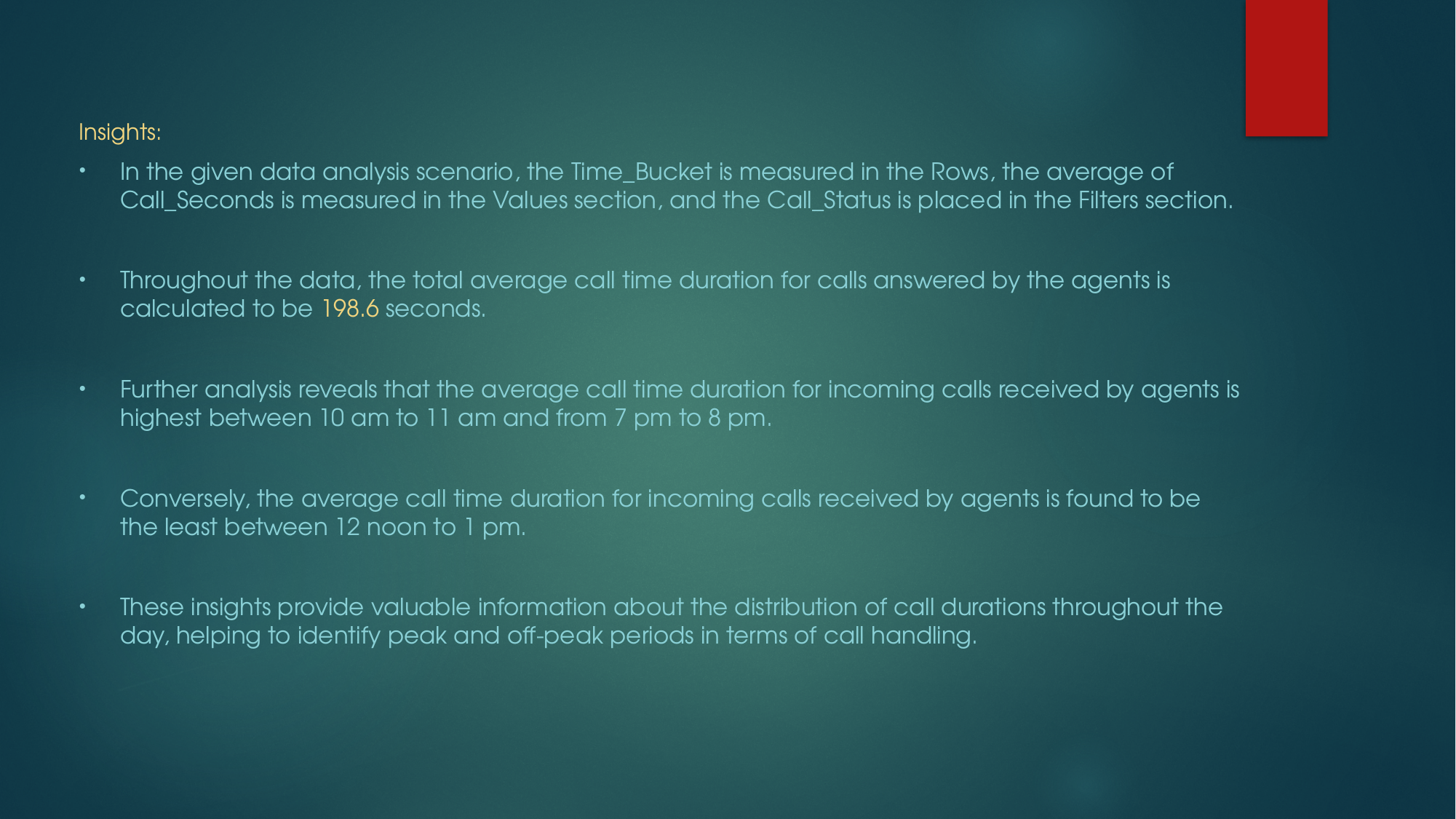

Insights:
In the given data analysis scenario, the Time_Bucket is measured in the Rows, the average of Call_Seconds is measured in the Values section, and the Call_Status is placed in the Filters section.

Throughout the data, the total average call time duration for calls answered by the agents is calculated to be 198.6 seconds.

Further analysis reveals that the average call time duration for incoming calls received by agents is highest between 10 am to 11 am and from 7 pm to 8 pm.

Conversely, the average call time duration for incoming calls received by agents is found to be the least between 12 noon to 1 pm.

These insights provide valuable information about the distribution of call durations throughout the day, helping to identify peak and off-peak periods in terms of call handling.